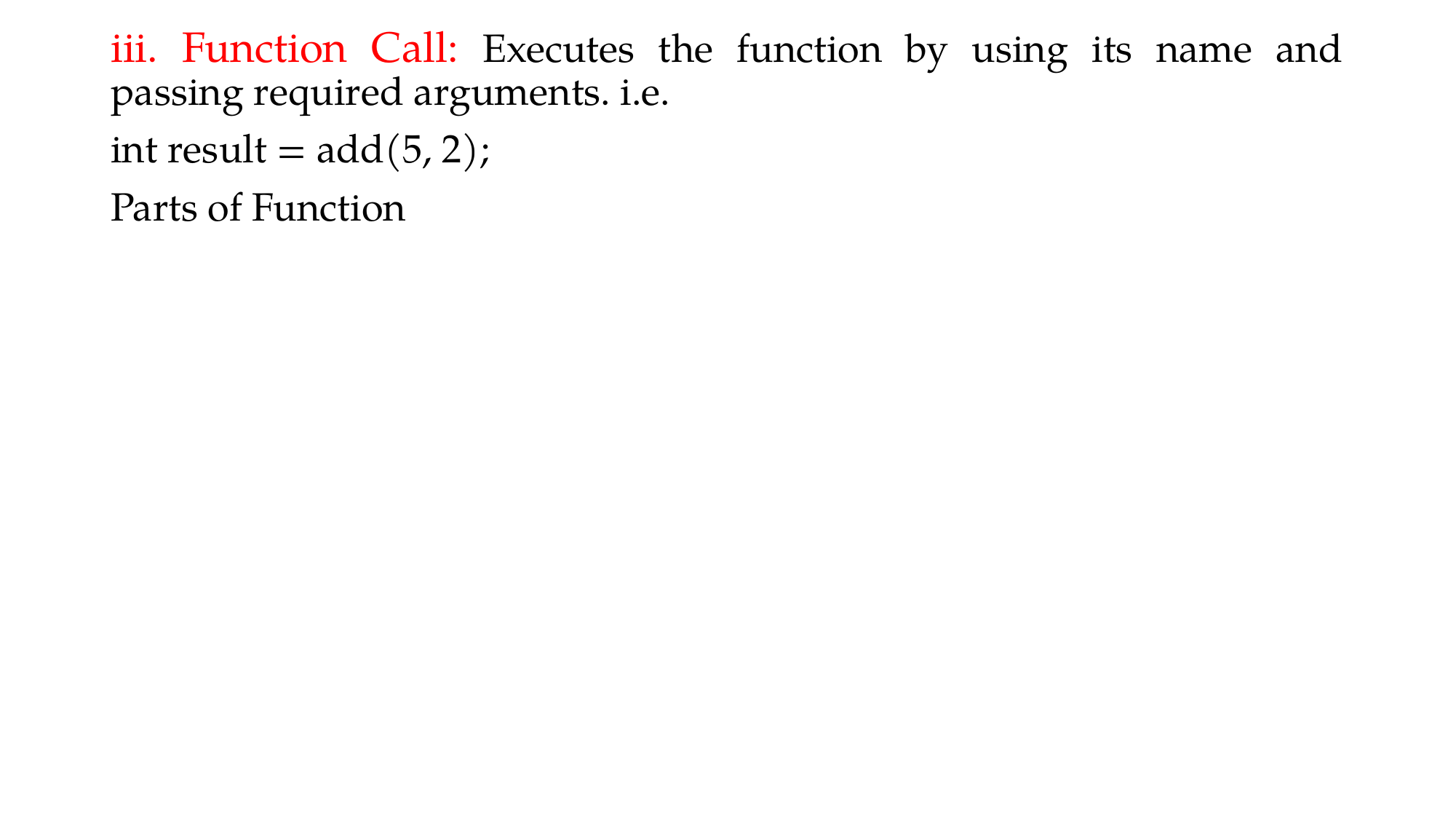

# .
iii. Function Call: Executes the function by using its name and passing required arguments. i.e.
int result = add(5, 2);
Parts of Function